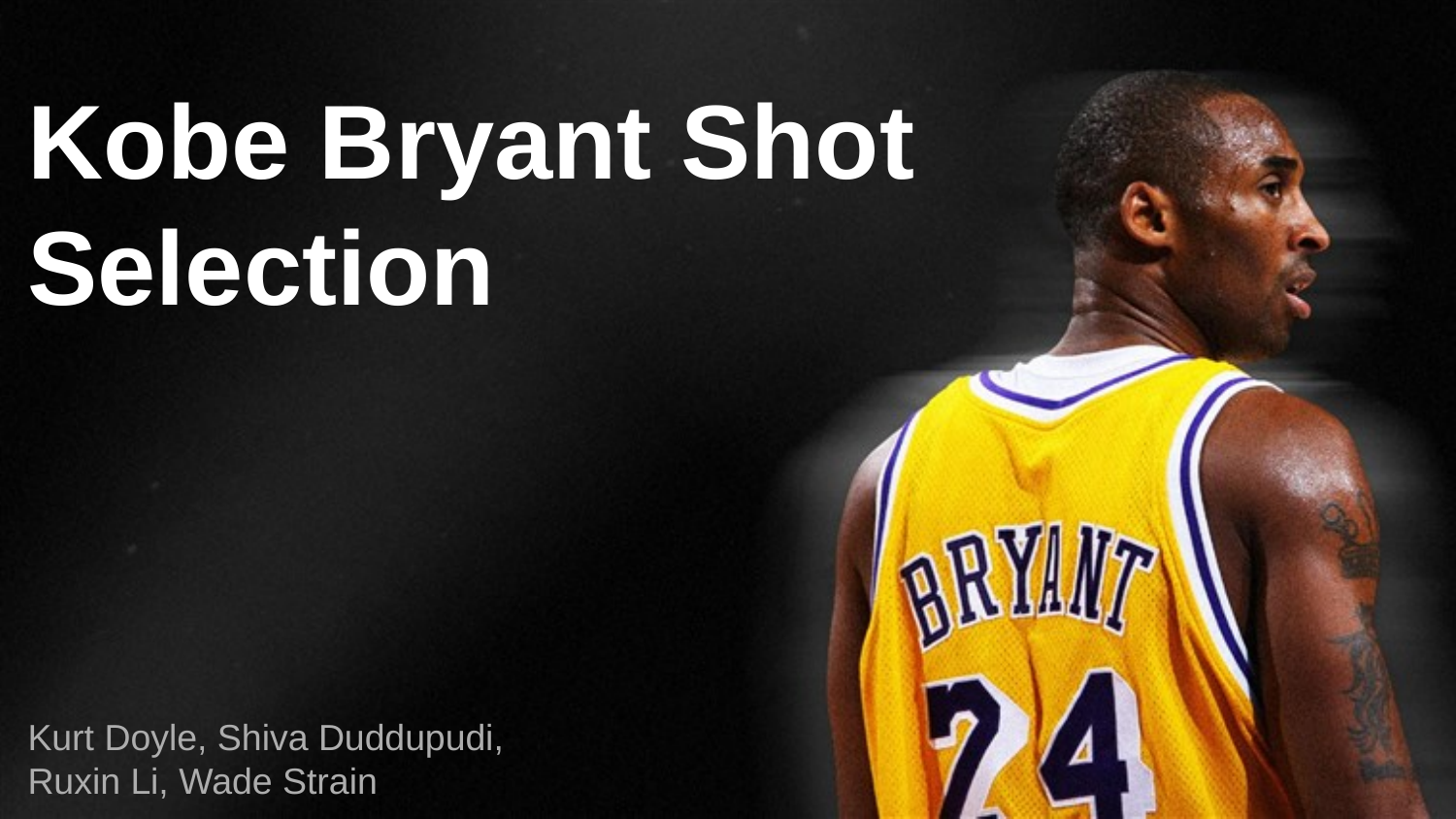

# Kobe Bryant Shot
Selection

Kurt Doyle, Shiva Duddupudi,
Ruxin Li, Wade Strain